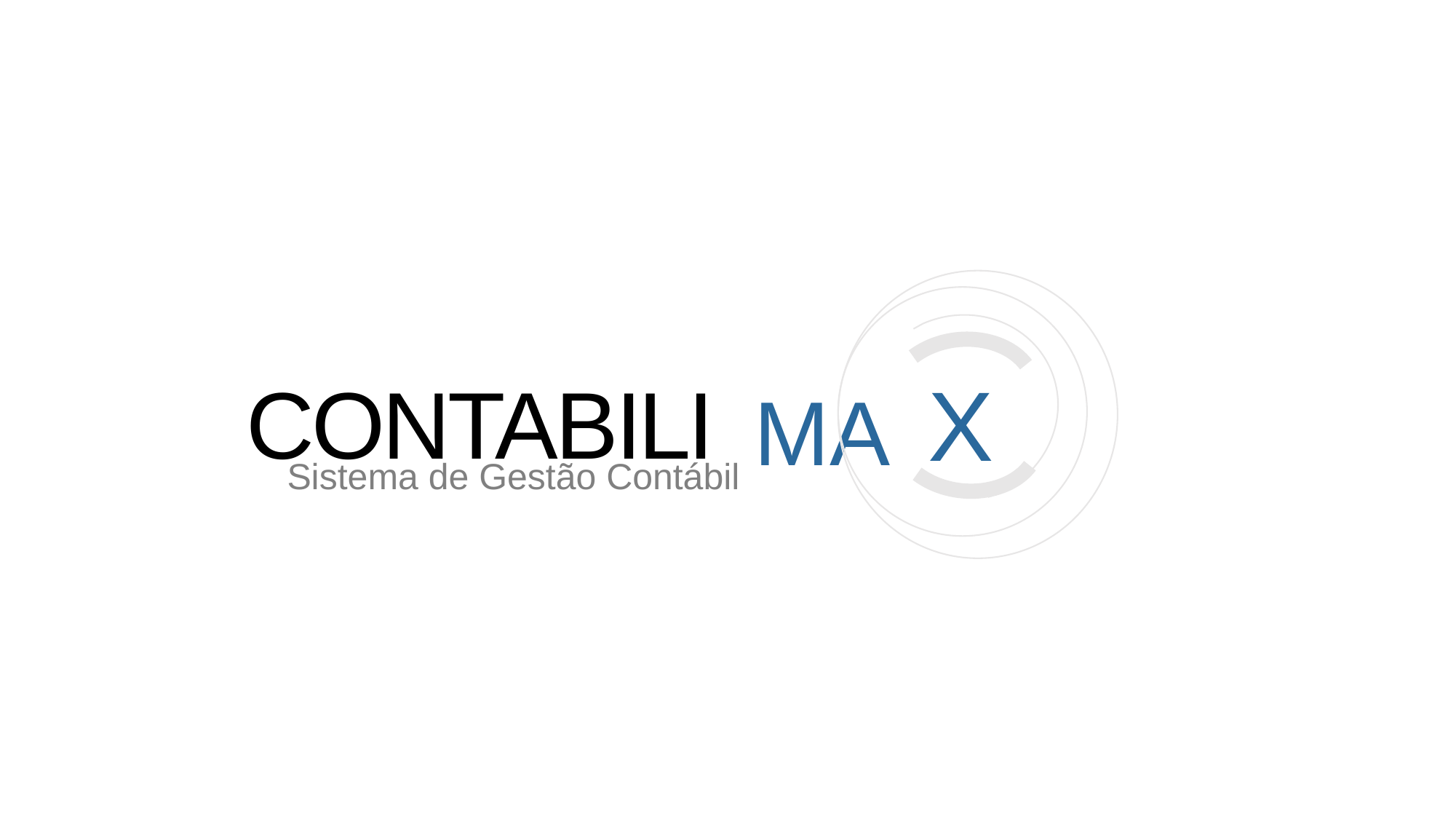

X

CONTABILI

 MA

Sistema de Gestão Contábil